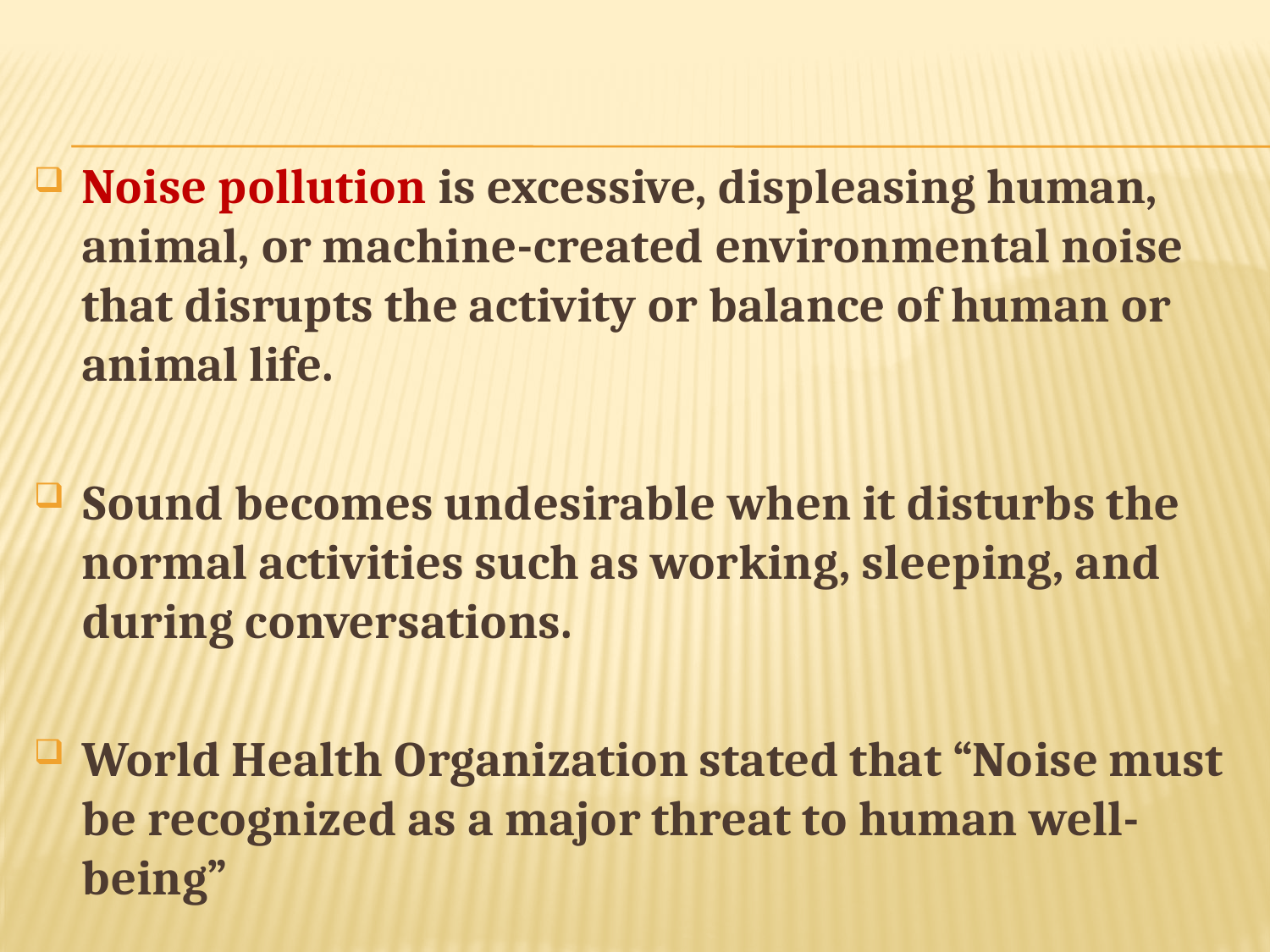

Noise pollution is excessive, displeasing human, animal, or machine-created environmental noise that disrupts the activity or balance of human or animal life.

Sound becomes undesirable when it disturbs the normal activities such as working, sleeping, and during conversations.

World Health Organization stated that “Noise must be recognized as a major threat to human well-being”